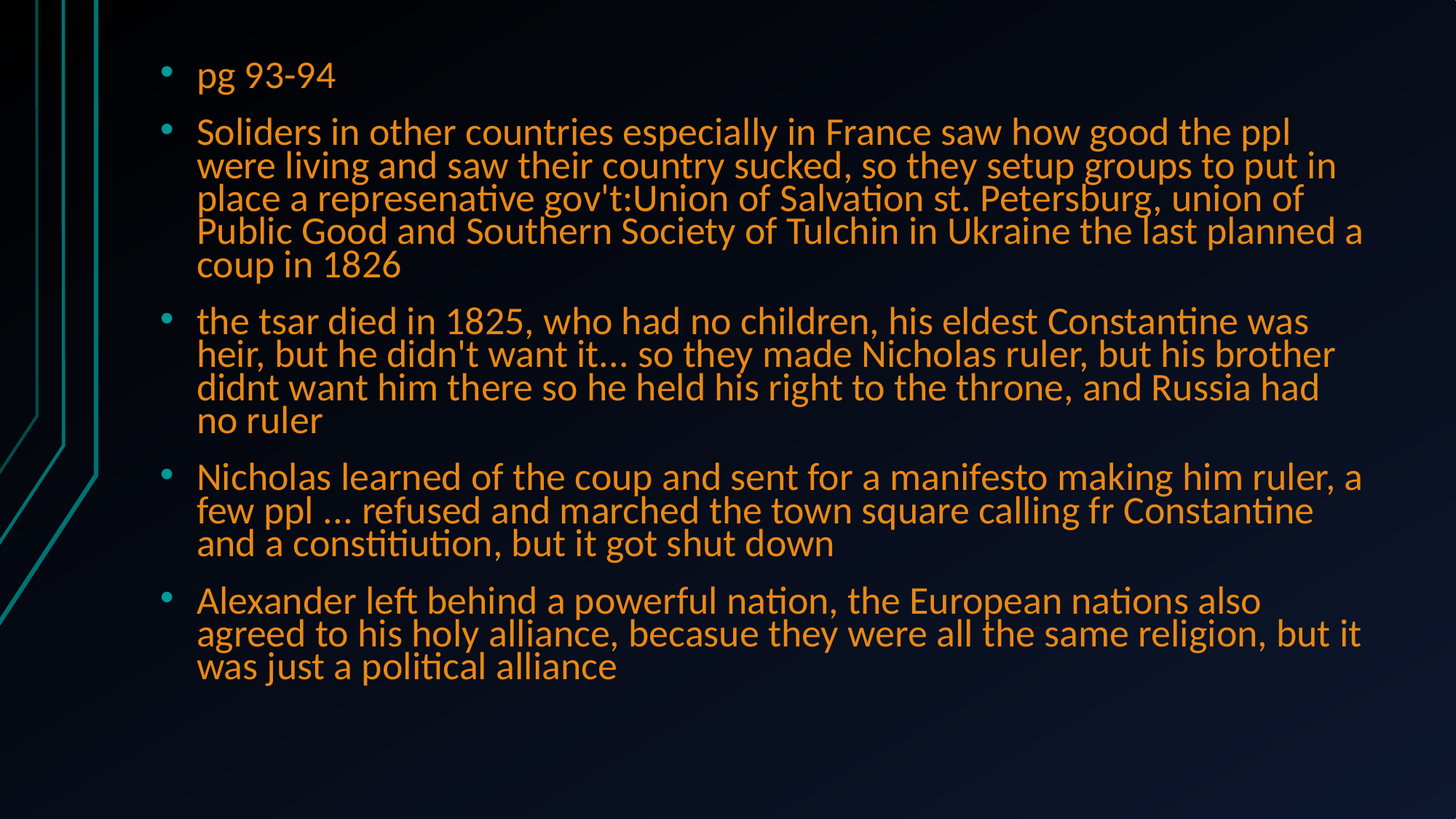

pg 93-94
Soliders in other countries especially in France saw how good the ppl were living and saw their country sucked, so they setup groups to put in place a represenative gov't:Union of Salvation st. Petersburg, union of Public Good and Southern Society of Tulchin in Ukraine the last planned a coup in 1826
the tsar died in 1825, who had no children, his eldest Constantine was heir, but he didn't want it... so they made Nicholas ruler, but his brother didnt want him there so he held his right to the throne, and Russia had no ruler
Nicholas learned of the coup and sent for a manifesto making him ruler, a few ppl ... refused and marched the town square calling fr Constantine and a constitiution, but it got shut down
Alexander left behind a powerful nation, the European nations also agreed to his holy alliance, becasue they were all the same religion, but it was just a political alliance